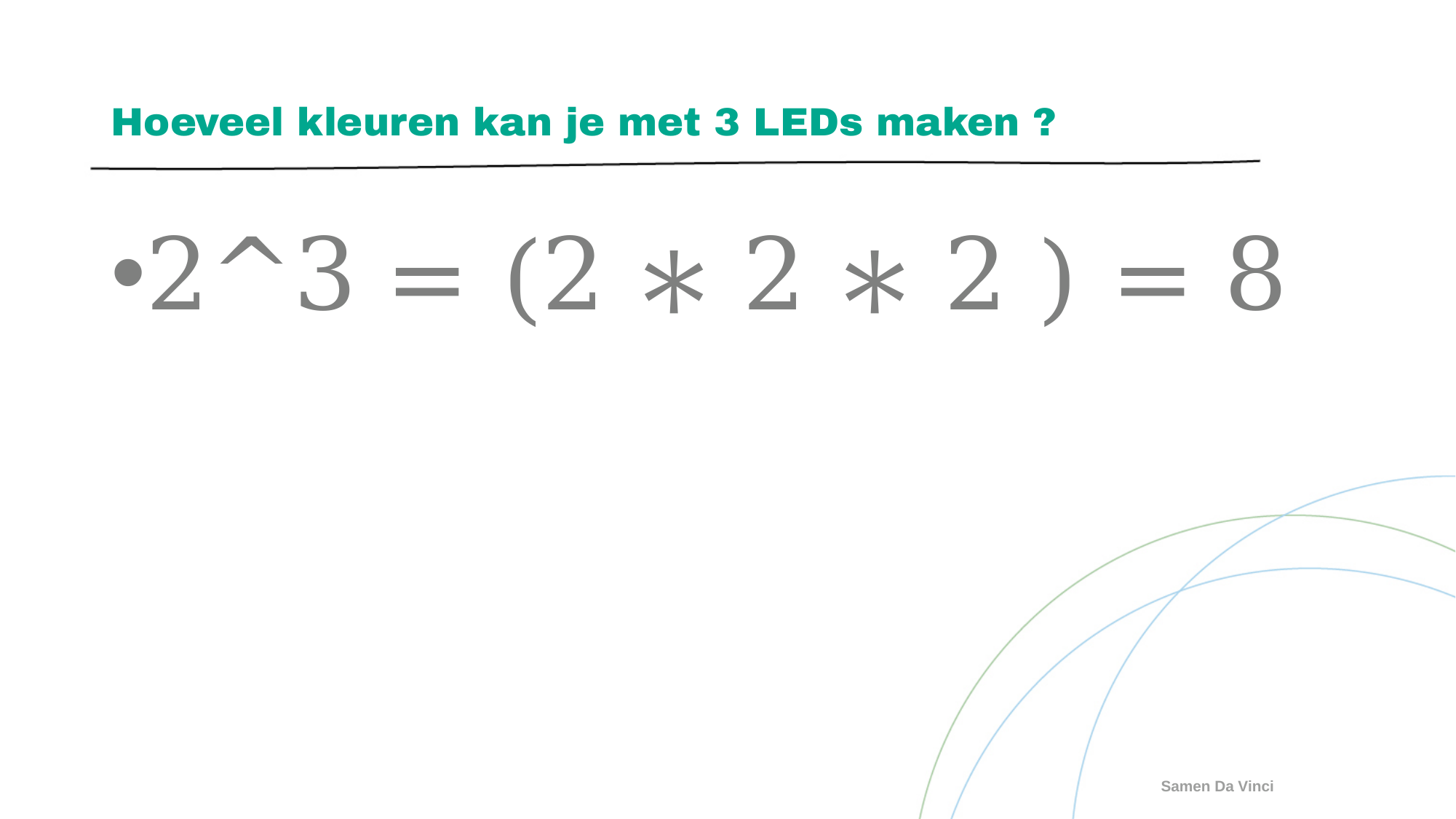

# Hoeveel kleuren kan je met 3 LEDs maken ?
2^3 = (2 ∗ 2 ∗ 2 ) = 8